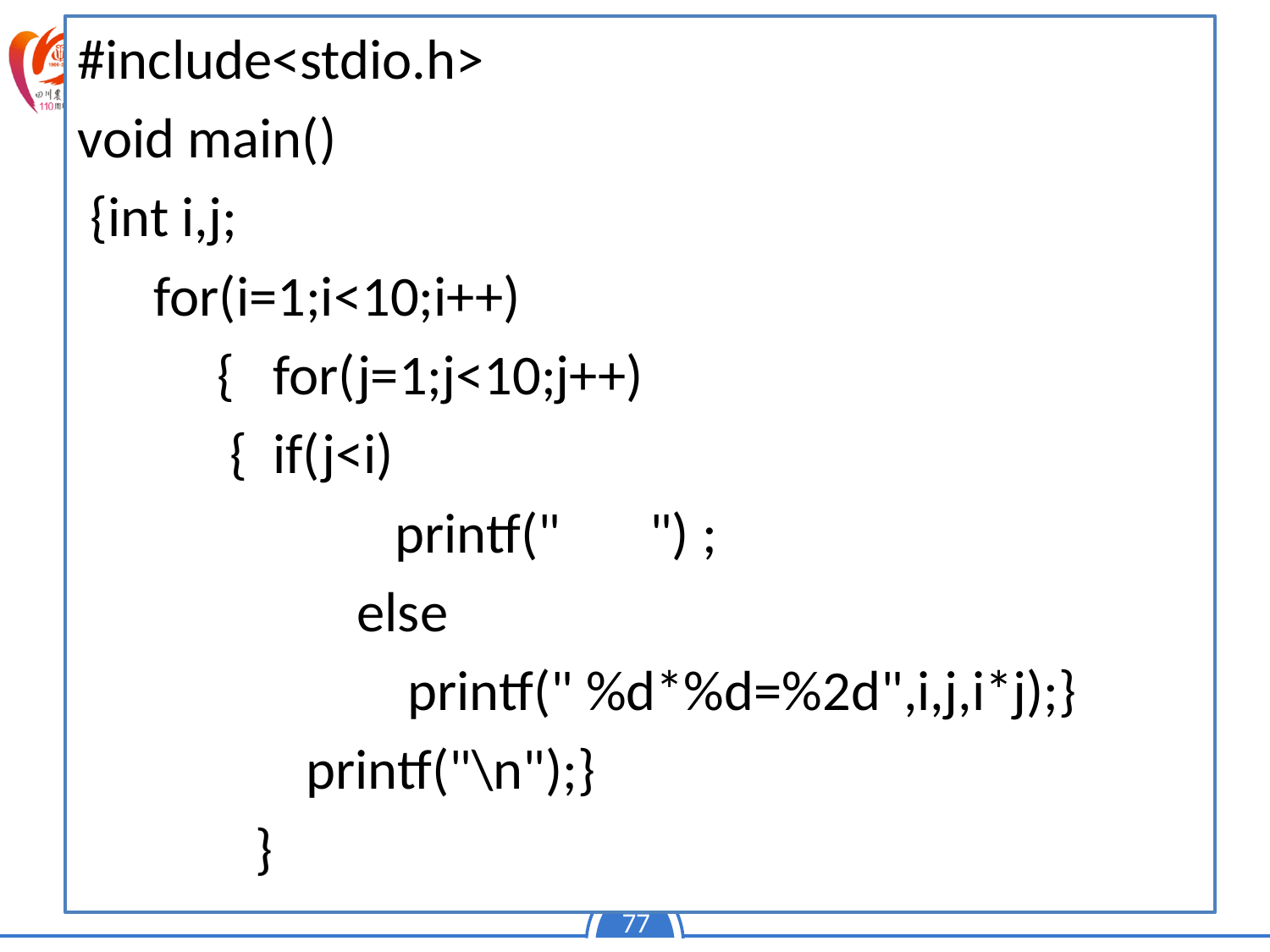

#include<stdio.h>
void main()
 {int i,j;
      for(i=1;i<10;i++)
	 {   for(j=1;j<10;j++)
            {  if(j<i)
		     printf("       ") ;
		  else
		      printf(" %d*%d=%2d",i,j,i*j);}
	        printf("\n");}
	    }